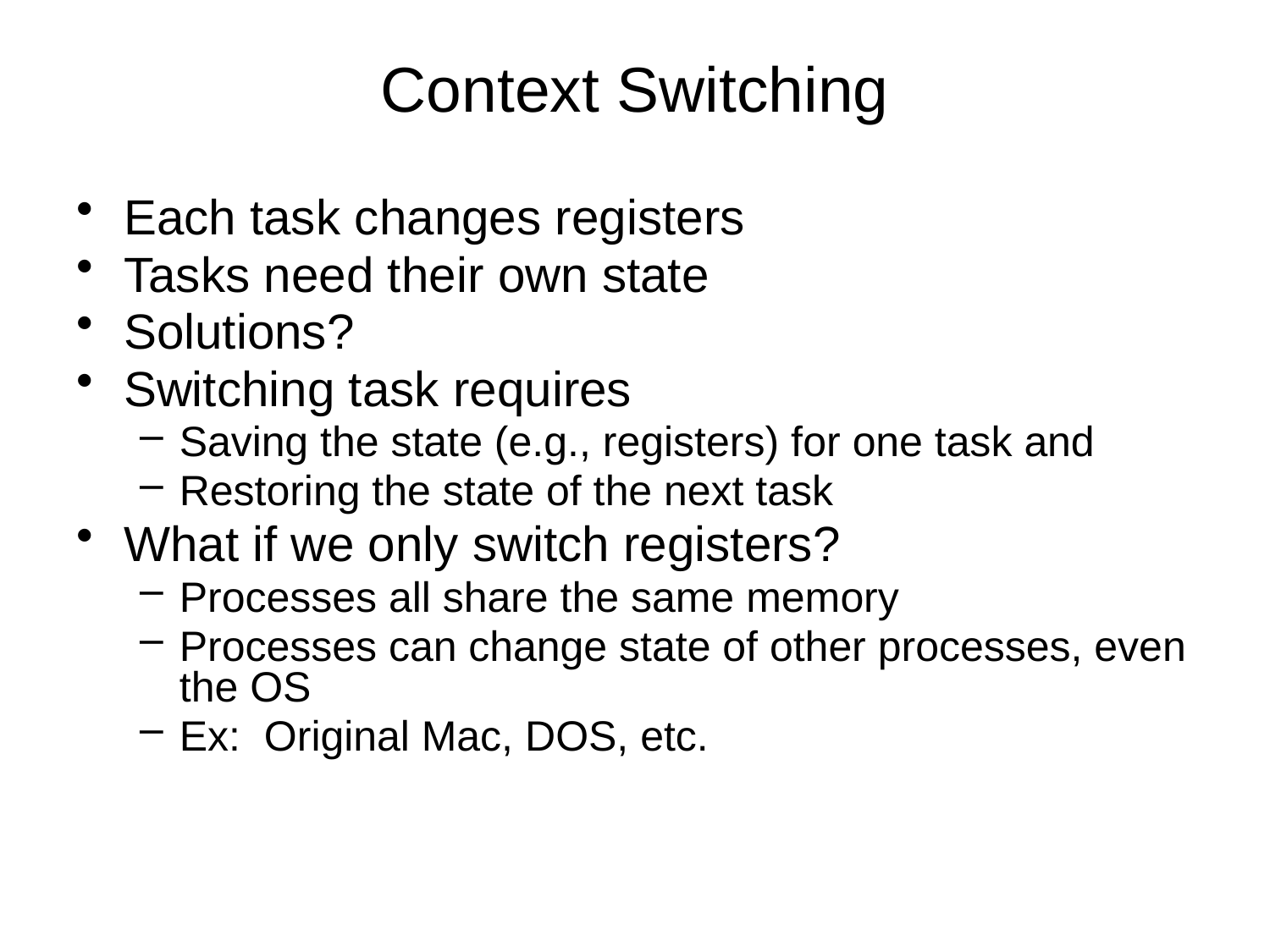

# Context Switching
Each task changes registers
Tasks need their own state
Solutions?
Switching task requires
Saving the state (e.g., registers) for one task and
Restoring the state of the next task
What if we only switch registers?
Processes all share the same memory
Processes can change state of other processes, even the OS
Ex:  Original Mac, DOS, etc.